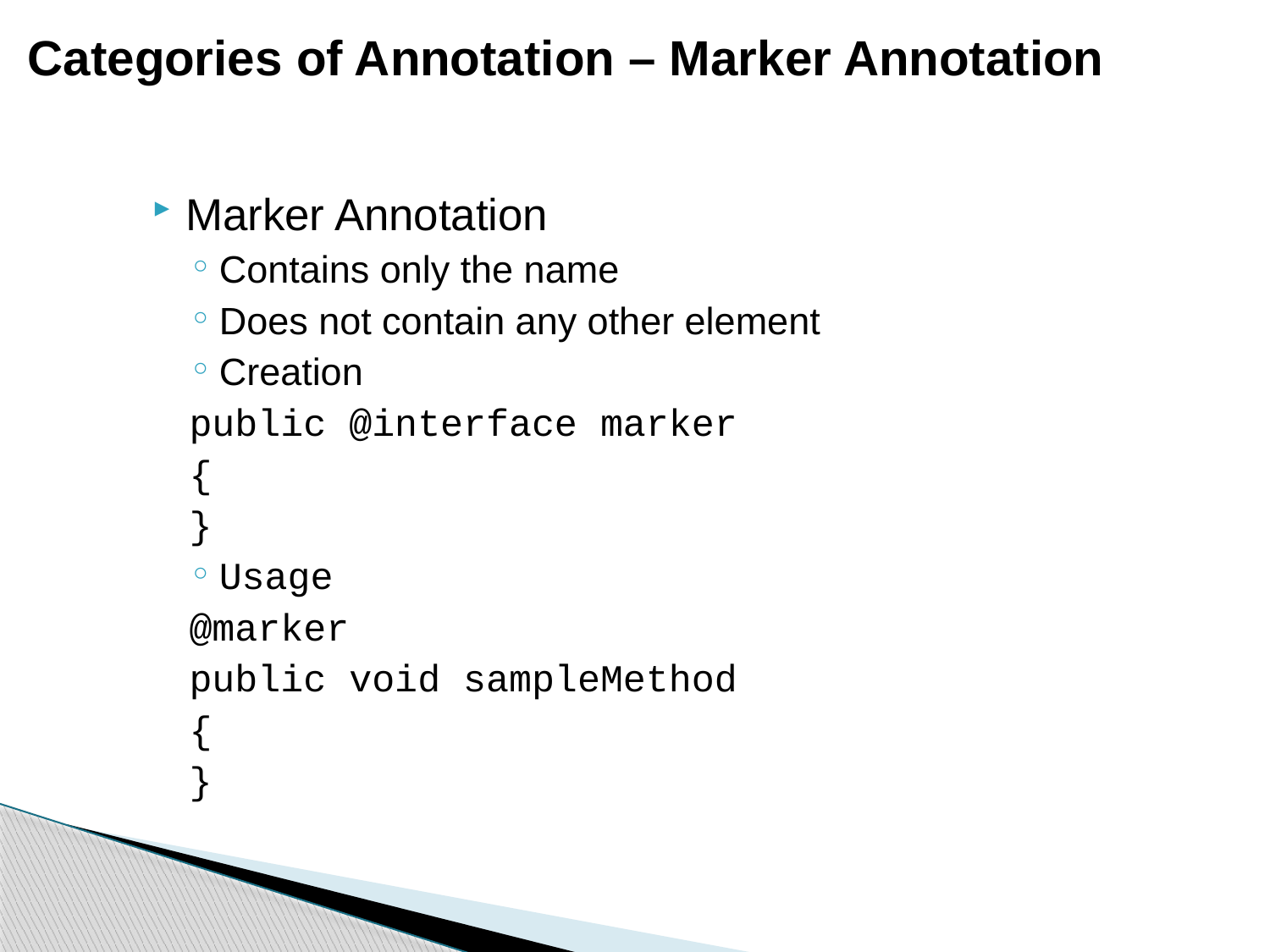

Categories of Annotation – Marker Annotation
Marker Annotation
Contains only the name
Does not contain any other element
Creation
public @interface marker
{
}
Usage
@marker
public void sampleMethod
{
}